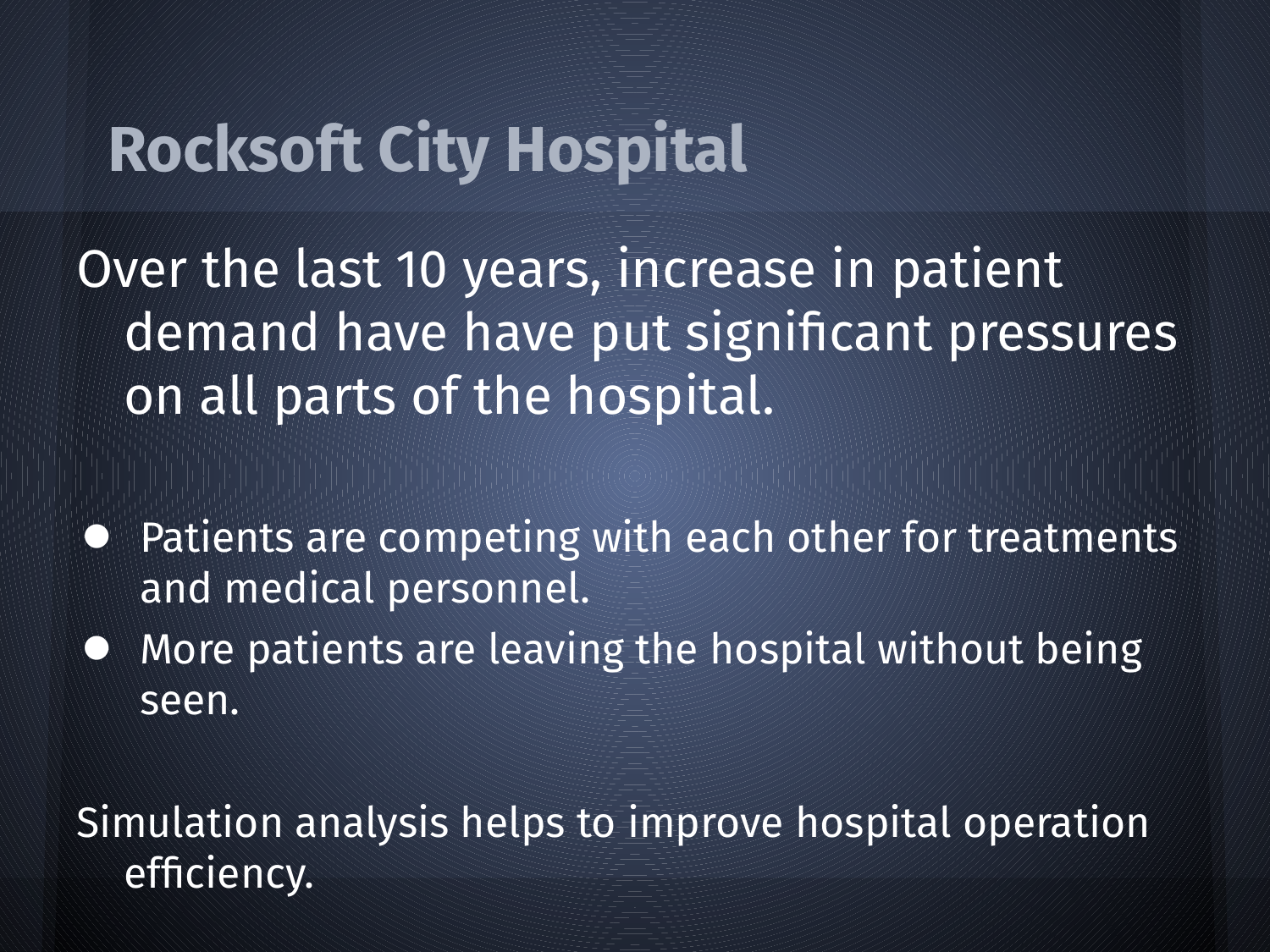

# Rocksoft City Hospital
Over the last 10 years, increase in patient demand have have put significant pressures on all parts of the hospital.

Patients are competing with each other for treatments and medical personnel.
More patients are leaving the hospital without being seen.

Simulation analysis helps to improve hospital operation efficiency.